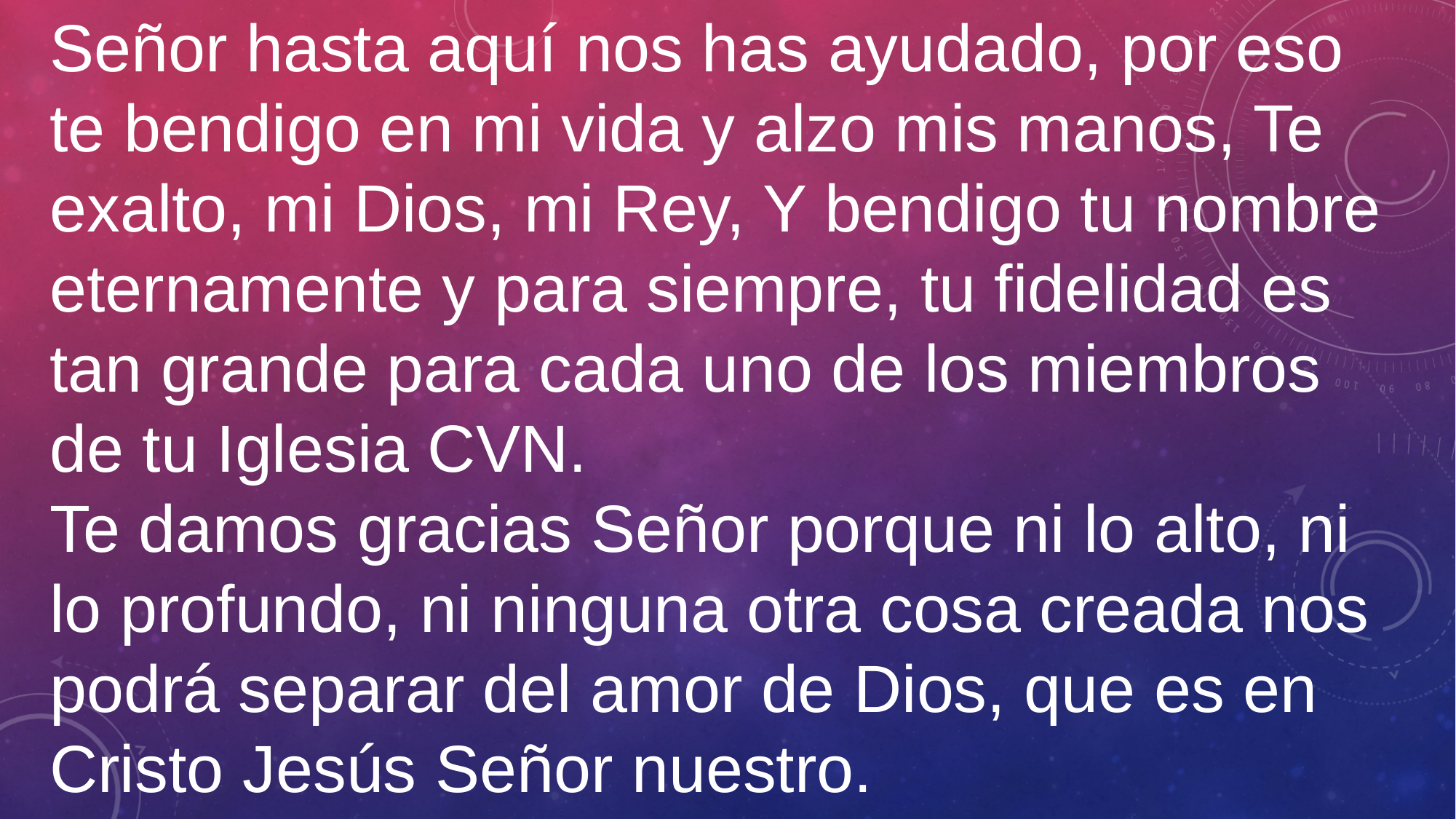

Señor hasta aquí nos has ayudado, por eso te bendigo en mi vida y alzo mis manos, Te exalto, mi Dios, mi Rey, Y bendigo tu nombre eternamente y para siempre, tu fidelidad es tan grande para cada uno de los miembros de tu Iglesia CVN.
Te damos gracias Señor porque ni lo alto, ni lo profundo, ni ninguna otra cosa creada nos podrá separar del amor de Dios, que es en Cristo Jesús Señor nuestro.